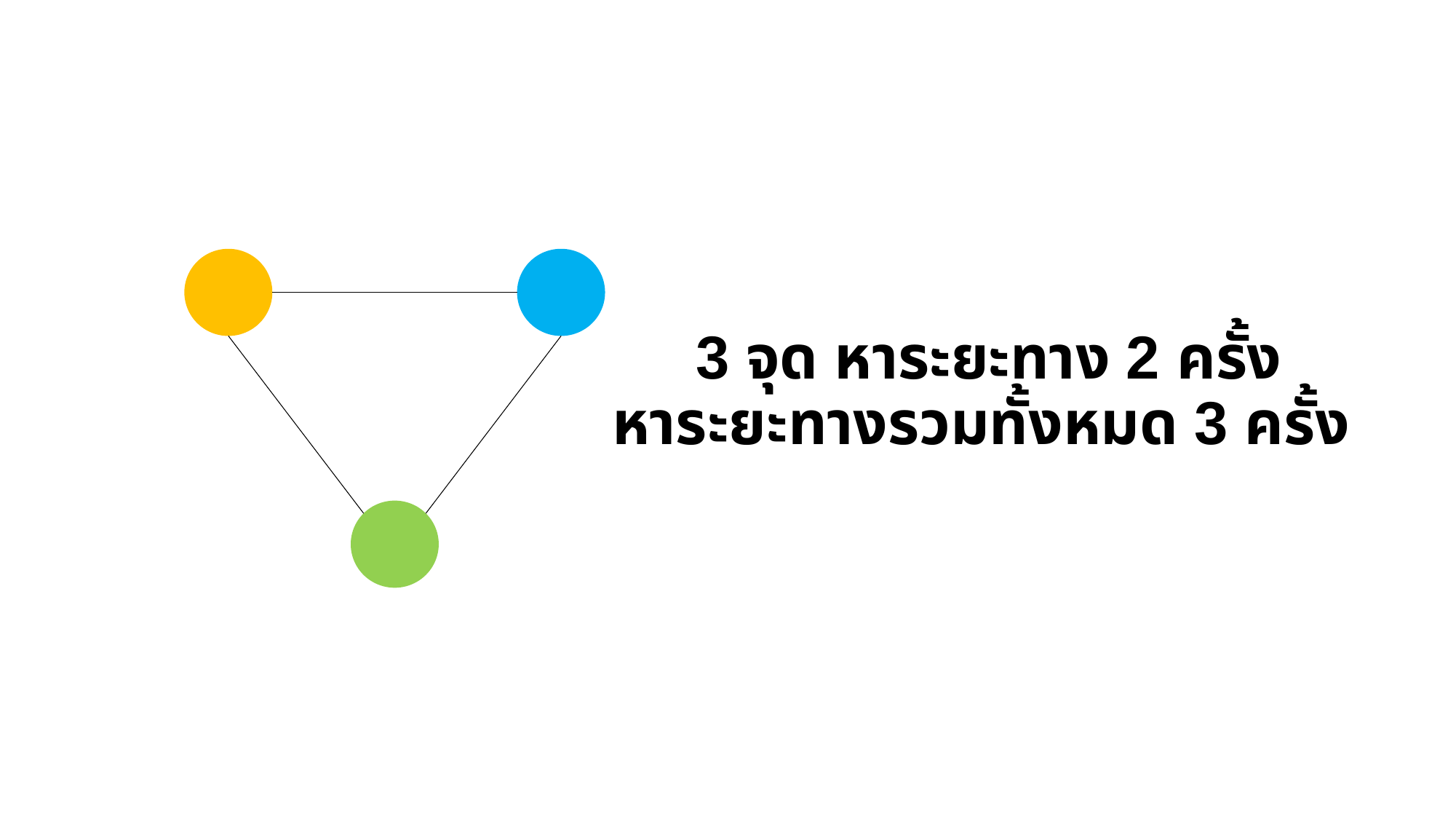

3 จุด หาระยะทาง 2 ครั้ง
หาระยะทางรวมทั้งหมด 3 ครั้ง